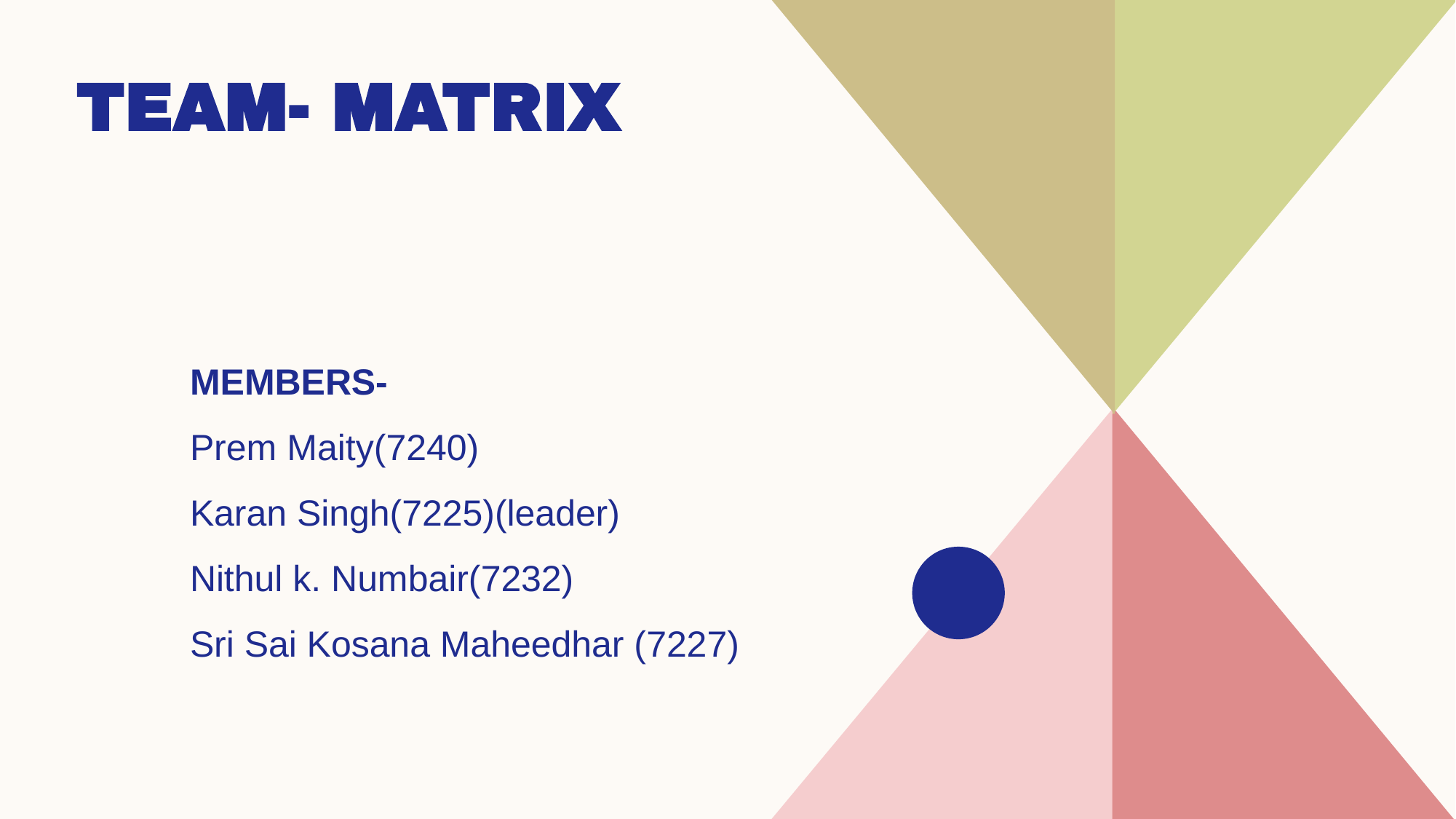

# TEAM- matrix
MEMBERS-
Prem Maity(7240)
​Karan Singh(7225)(leader)
Nithul k. Numbair(7232)
​Sri Sai Kosana Maheedhar (7227)